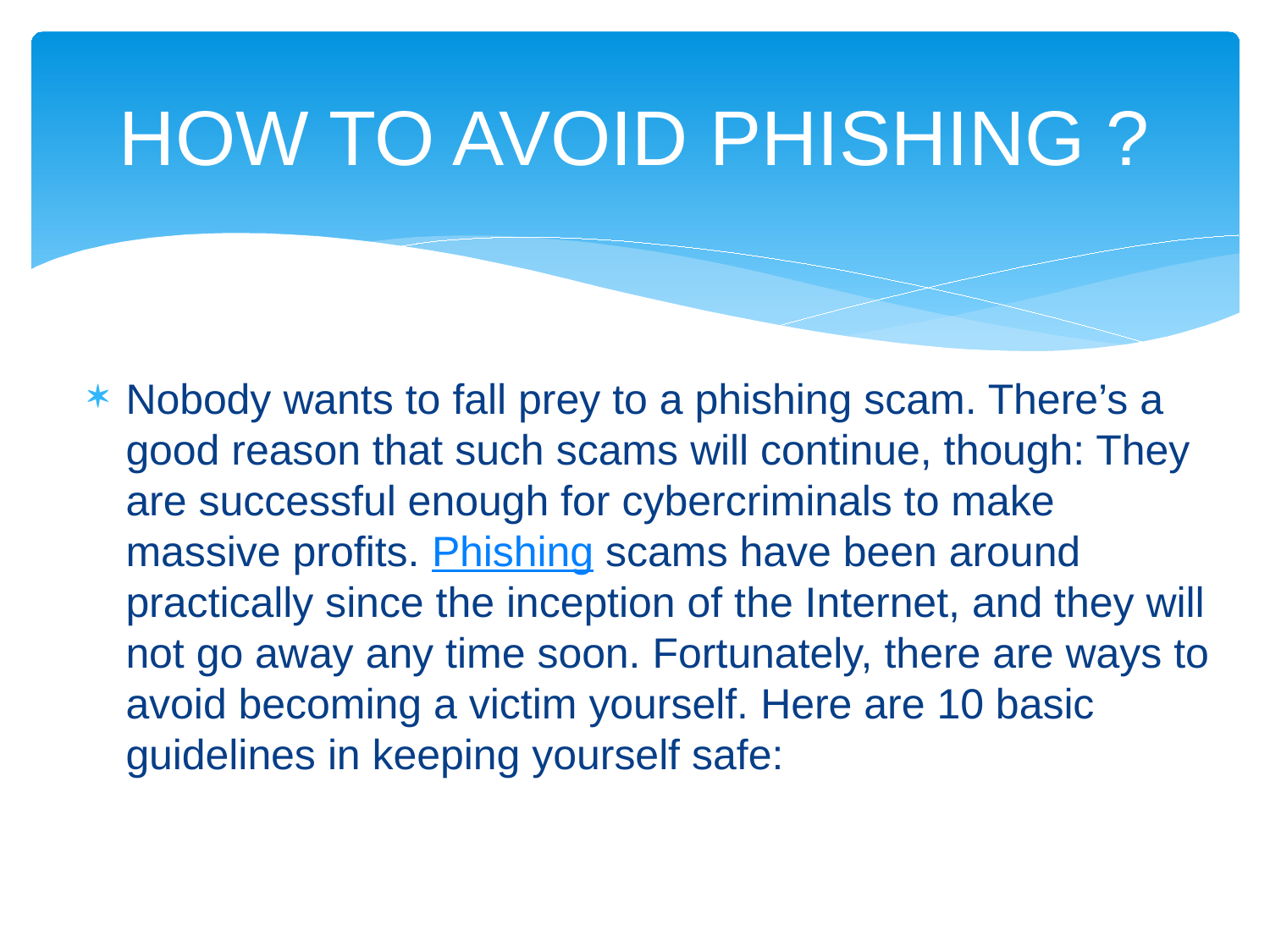

# HOW TO AVOID PHISHING ?
Nobody wants to fall prey to a phishing scam. There’s a good reason that such scams will continue, though: They are successful enough for cybercriminals to make massive profits. Phishing scams have been around practically since the inception of the Internet, and they will not go away any time soon. Fortunately, there are ways to avoid becoming a victim yourself. Here are 10 basic guidelines in keeping yourself safe: